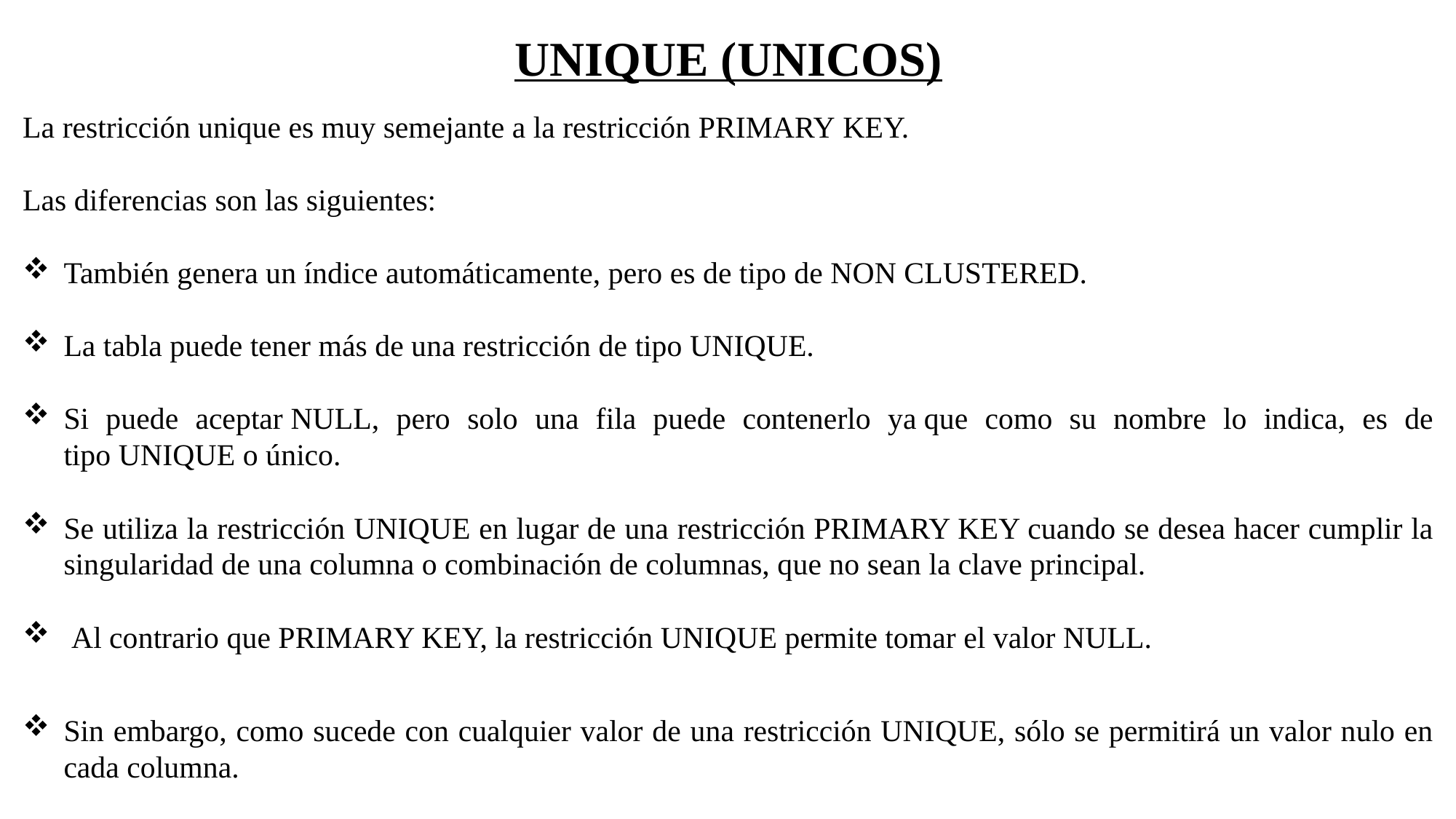

UNIQUE (UNICOS)

La restricción unique es muy semejante a la restricción PRIMARY KEY.

Las diferencias son las siguientes:

También genera un índice automáticamente, pero es de tipo de NON CLUSTERED.

La tabla puede tener más de una restricción de tipo UNIQUE.

Si puede aceptar NULL, pero solo una fila puede contenerlo ya que como su nombre lo indica, es de tipo UNIQUE o único.

Se utiliza la restricción UNIQUE en lugar de una restricción PRIMARY KEY cuando se desea hacer cumplir la singularidad de una columna o combinación de columnas, que no sean la clave principal.

 Al contrario que PRIMARY KEY, la restricción UNIQUE permite tomar el valor NULL.

Sin embargo, como sucede con cualquier valor de una restricción UNIQUE, sólo se permitirá un valor nulo en cada columna.